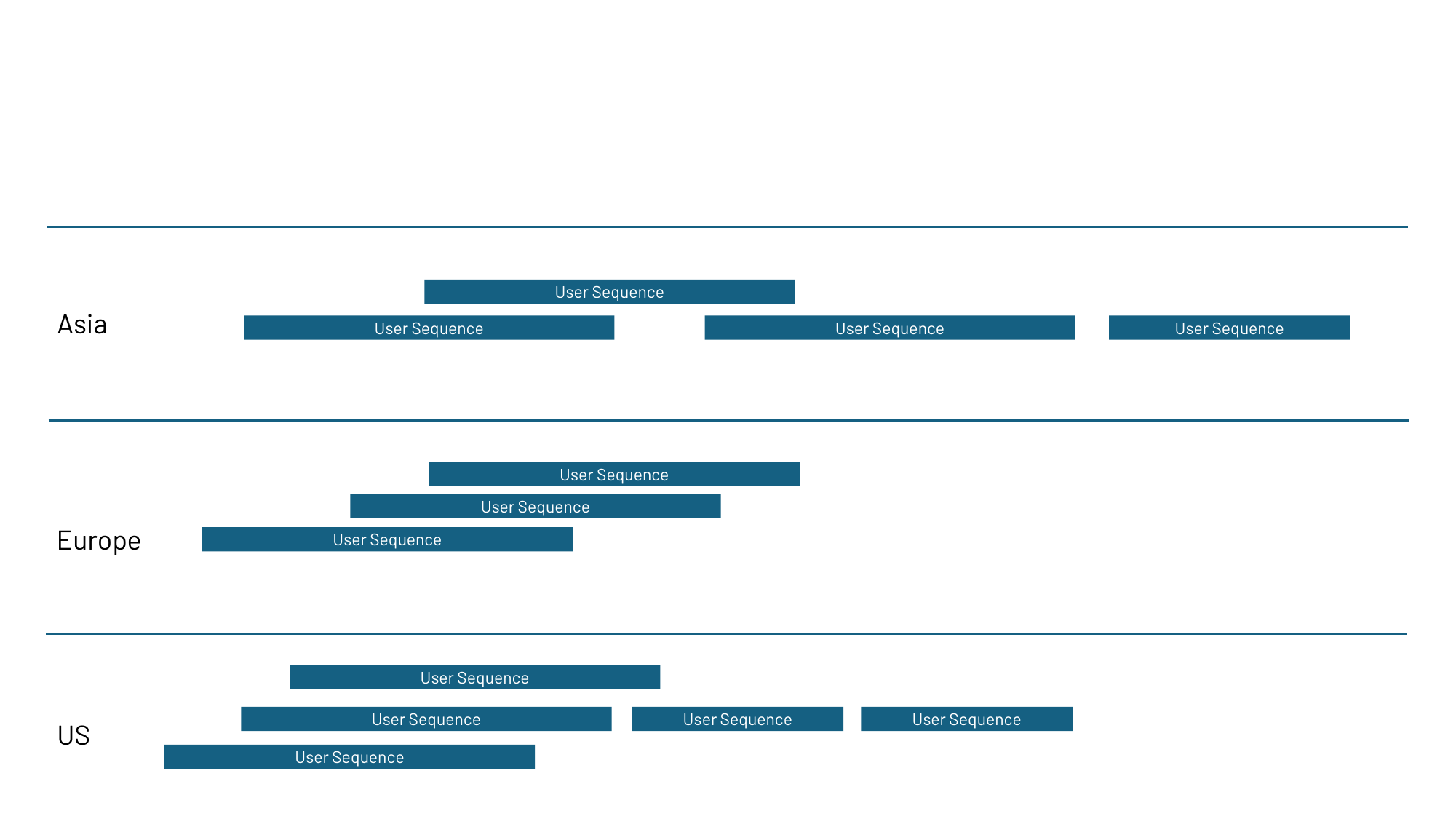

User Sequence
Asia
User Sequence
User Sequence
User Sequence
User Sequence
User Sequence
Europe
User Sequence
User Sequence
User Sequence
User Sequence
User Sequence
US
User Sequence